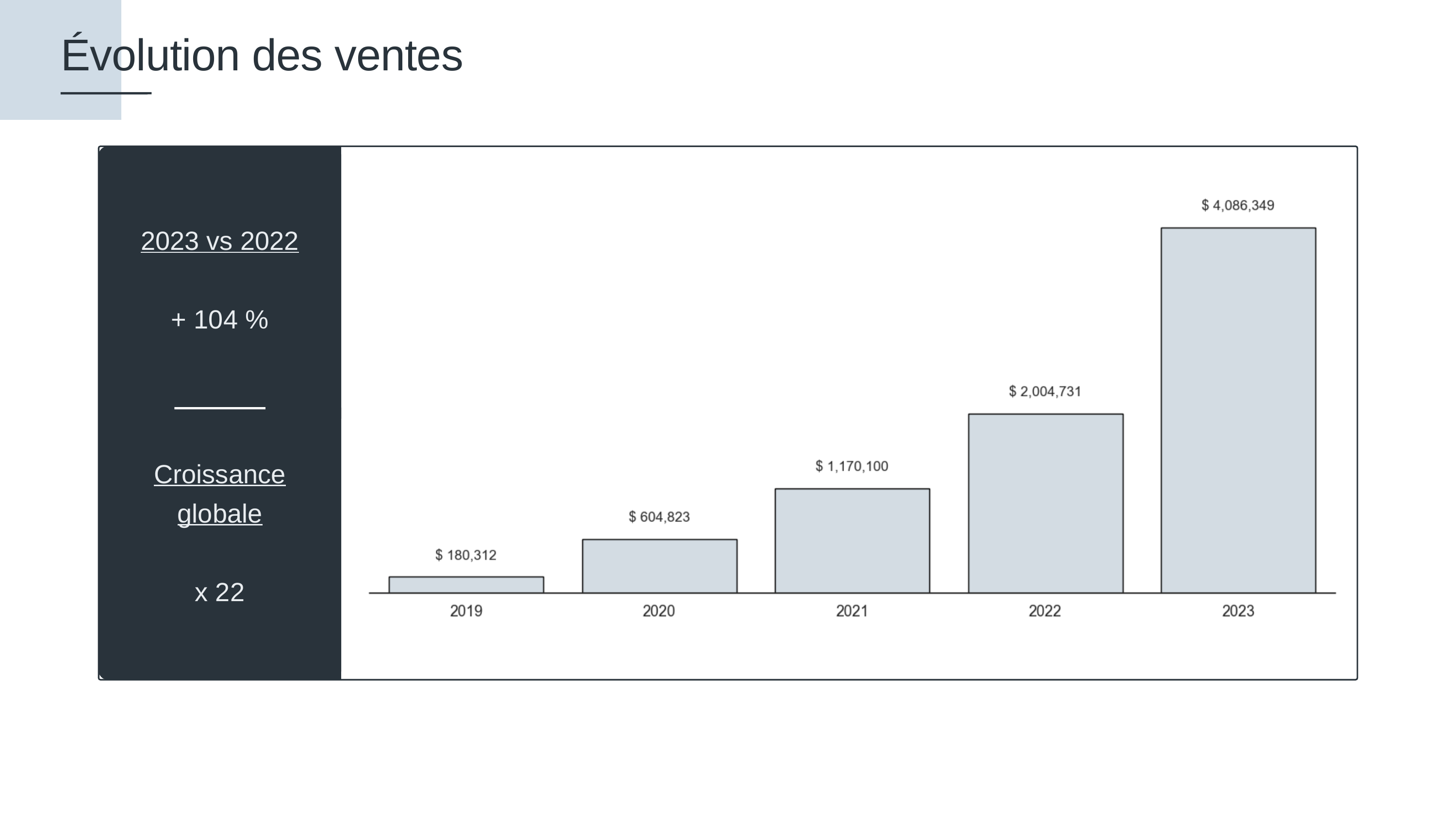

Évolution des ventes

2023 vs 2022

+ 104 %

Croissance
globale

x 22